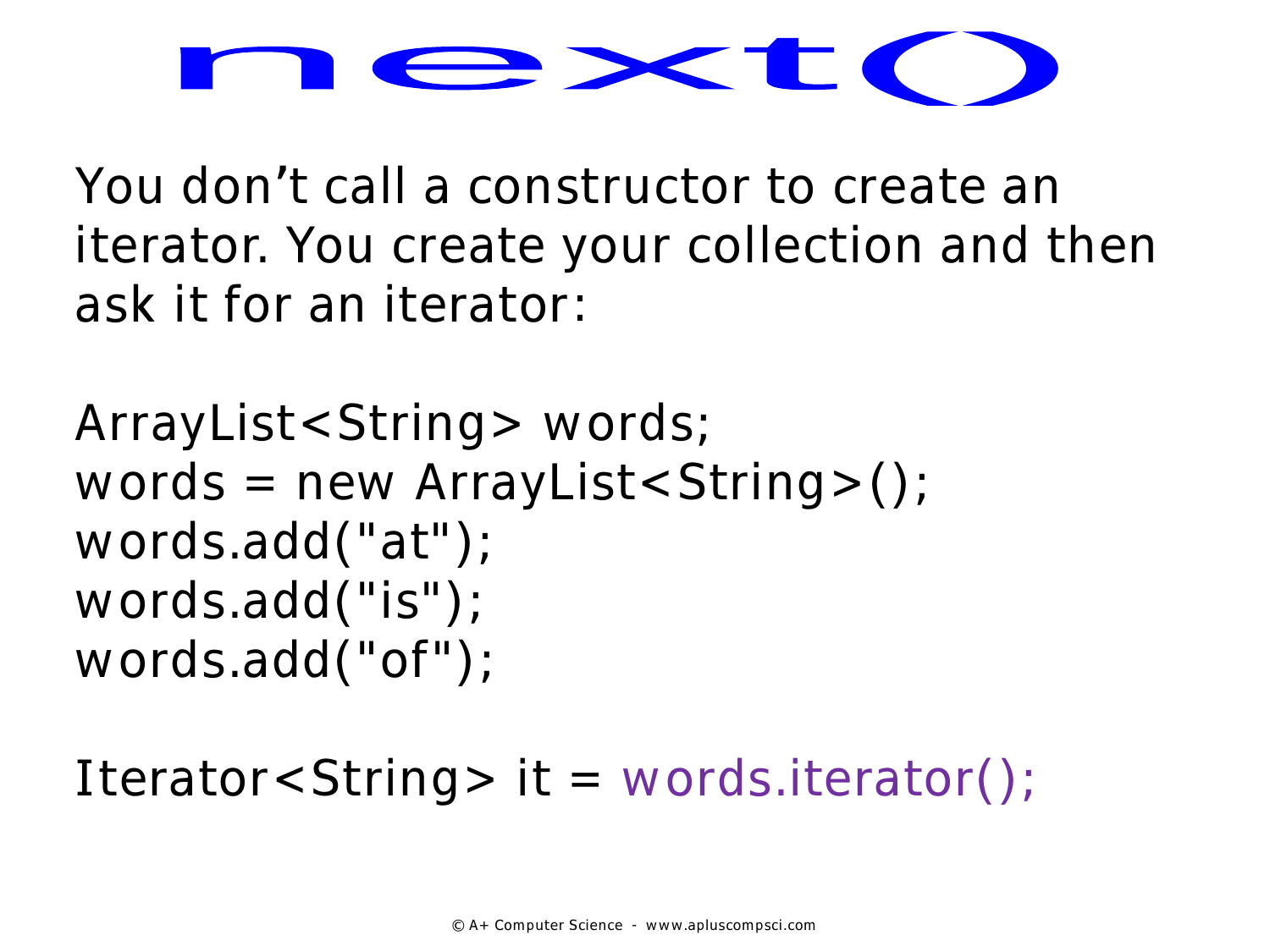

next()
You don’t call a constructor to create an iterator. You create your collection and then ask it for an iterator:

ArrayList<String> words;
words = new ArrayList<String>();
words.add("at");
words.add("is");
words.add("of");

Iterator<String> it = words.iterator();

© A+ Computer Science  -  www.apluscompsci.com